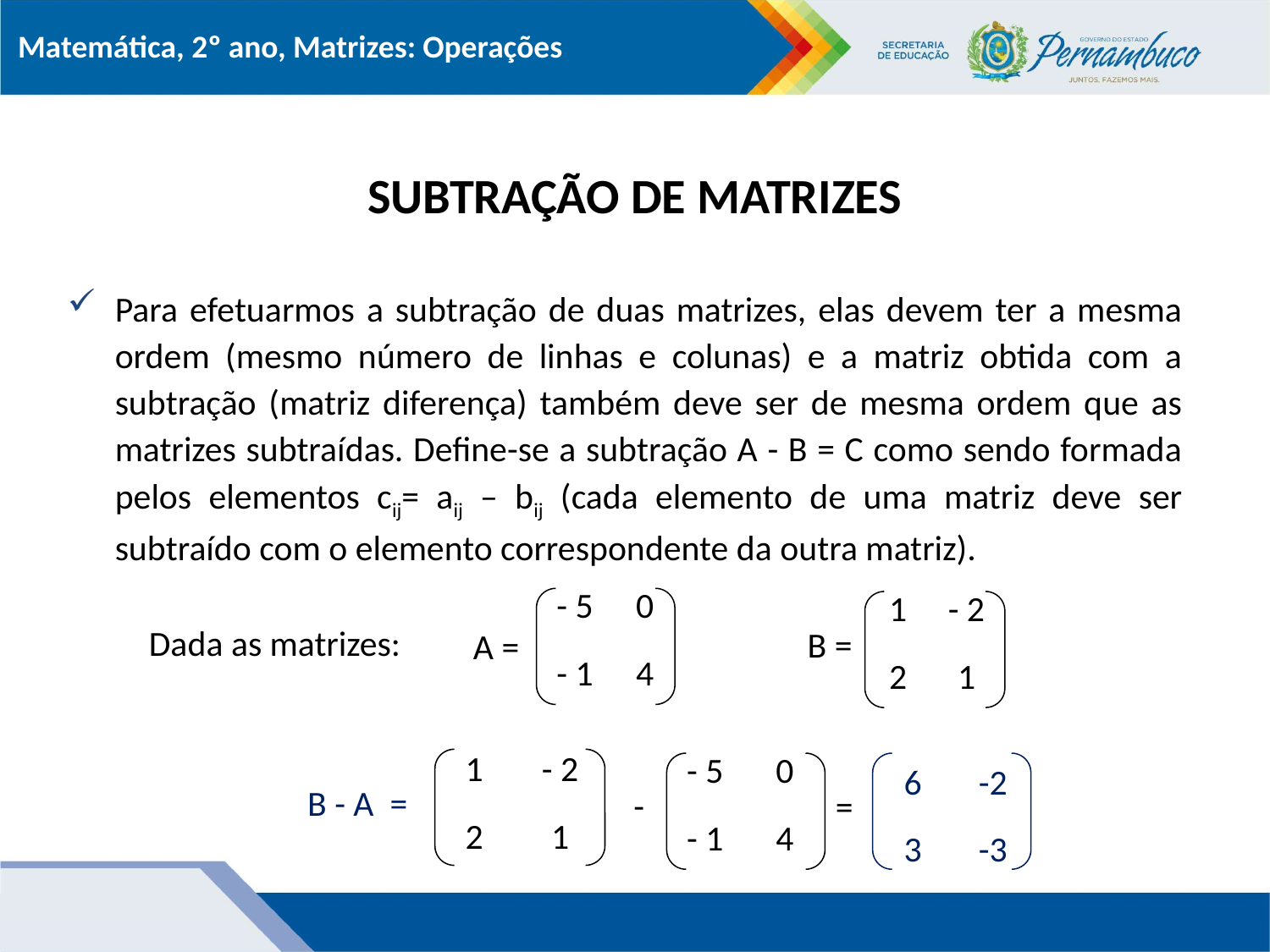

# SUBTRAÇÃO DE MATRIZES
Para efetuarmos a subtração de duas matrizes, elas devem ter a mesma ordem (mesmo número de linhas e colunas) e a matriz obtida com a subtração (matriz diferença) também deve ser de mesma ordem que as matrizes subtraídas. Define-se a subtração A - B = C como sendo formada pelos elementos cij= aij – bij (cada elemento de uma matriz deve ser subtraído com o elemento correspondente da outra matriz).
| - 5 | 0 |
| --- | --- |
| - 1 | 4 |
| 1 | - 2 |
| --- | --- |
| 2 | 1 |

B =
A =
Dada as matrizes:
| 1 | - 2 |
| --- | --- |
| 2 | 1 |
| - 5 | 0 |
| --- | --- |
| - 1 | 4 |
6
-2

B - A  =
-
=
3
-3